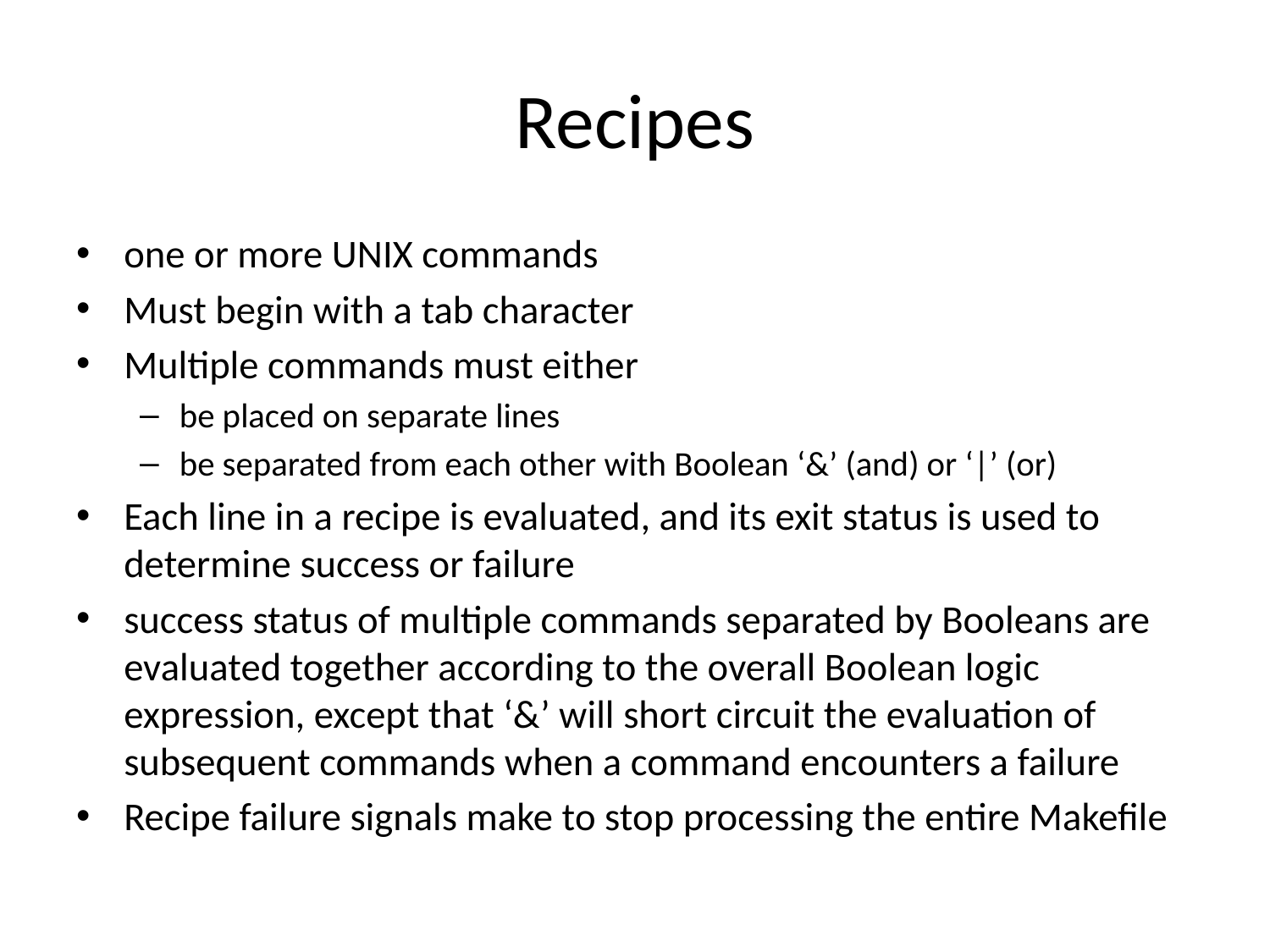

# Recipes
one or more UNIX commands
Must begin with a tab character
Multiple commands must either
be placed on separate lines
be separated from each other with Boolean ‘&’ (and) or ‘|’ (or)
Each line in a recipe is evaluated, and its exit status is used to determine success or failure
success status of multiple commands separated by Booleans are evaluated together according to the overall Boolean logic expression, except that ‘&’ will short circuit the evaluation of subsequent commands when a command encounters a failure
Recipe failure signals make to stop processing the entire Makefile